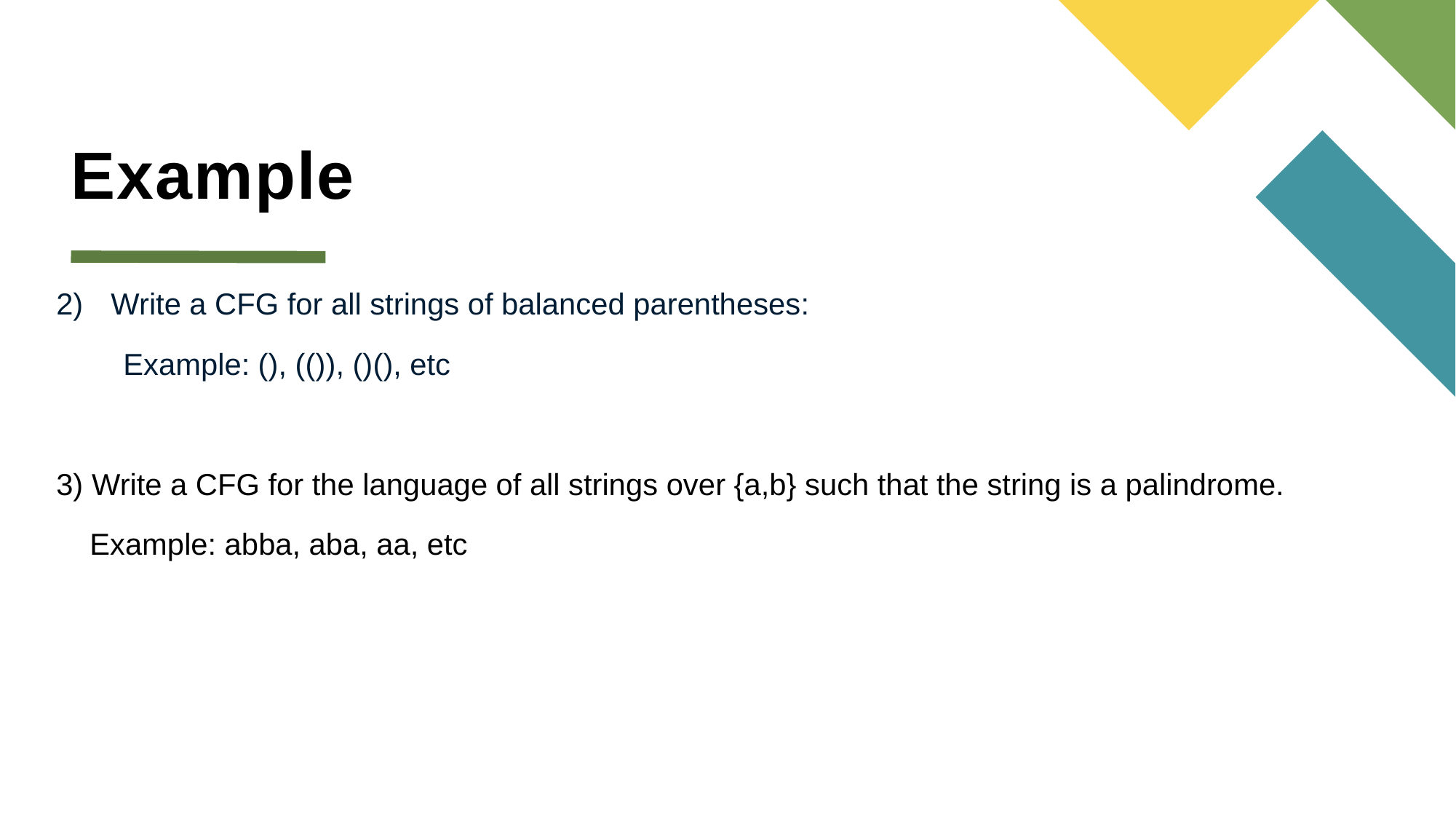

# Example
Write a CFG for all strings of balanced parentheses:
        Example: (), (()), ()(), etc

3) Write a CFG for the language of all strings over {a,b} such that the string is a palindrome.
    Example: abba, aba, aa, etc